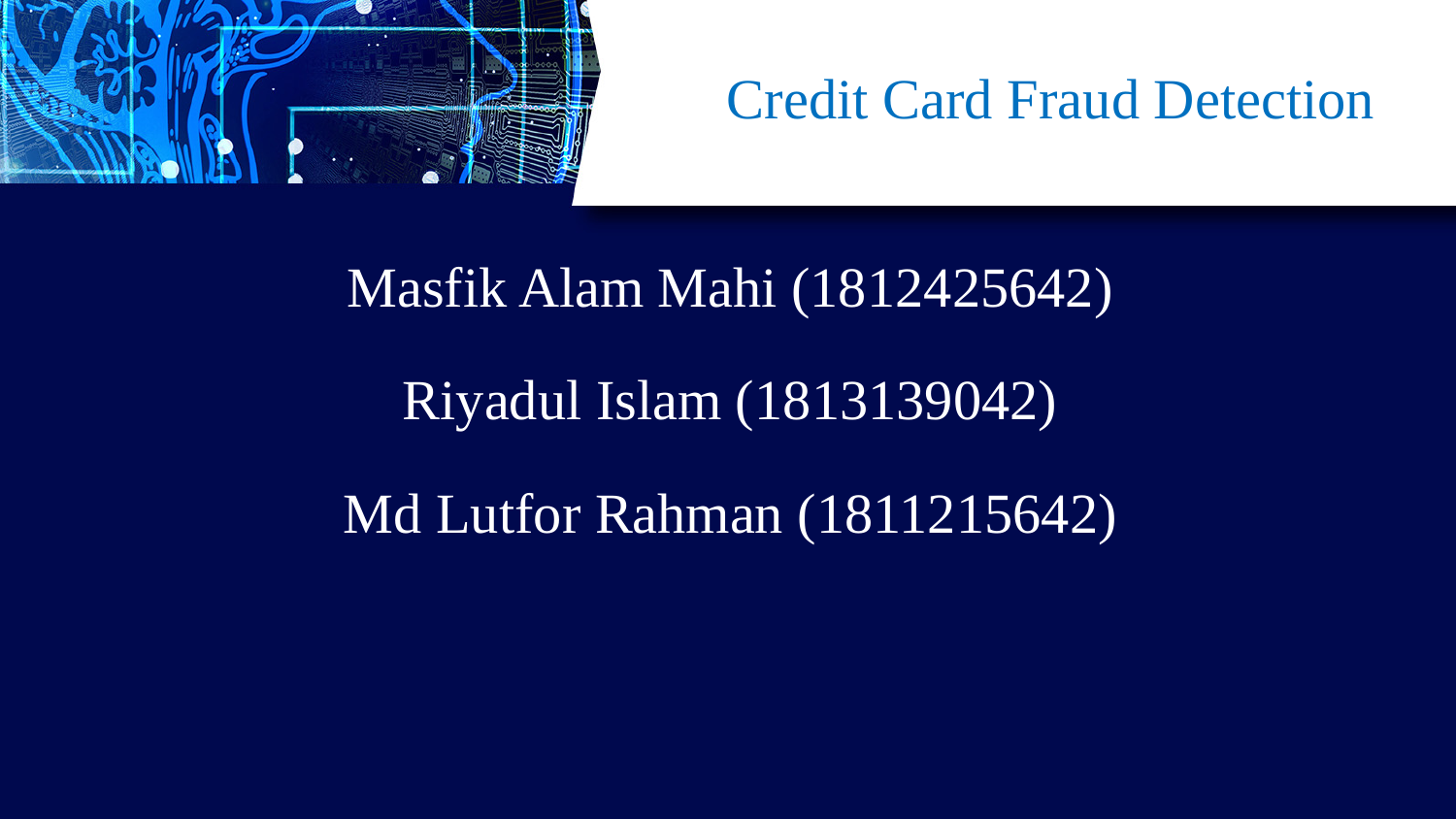

# Credit Card Fraud Detection
Masfik Alam Mahi (1812425642)
Riyadul Islam (1813139042)
Md Lutfor Rahman (1811215642)